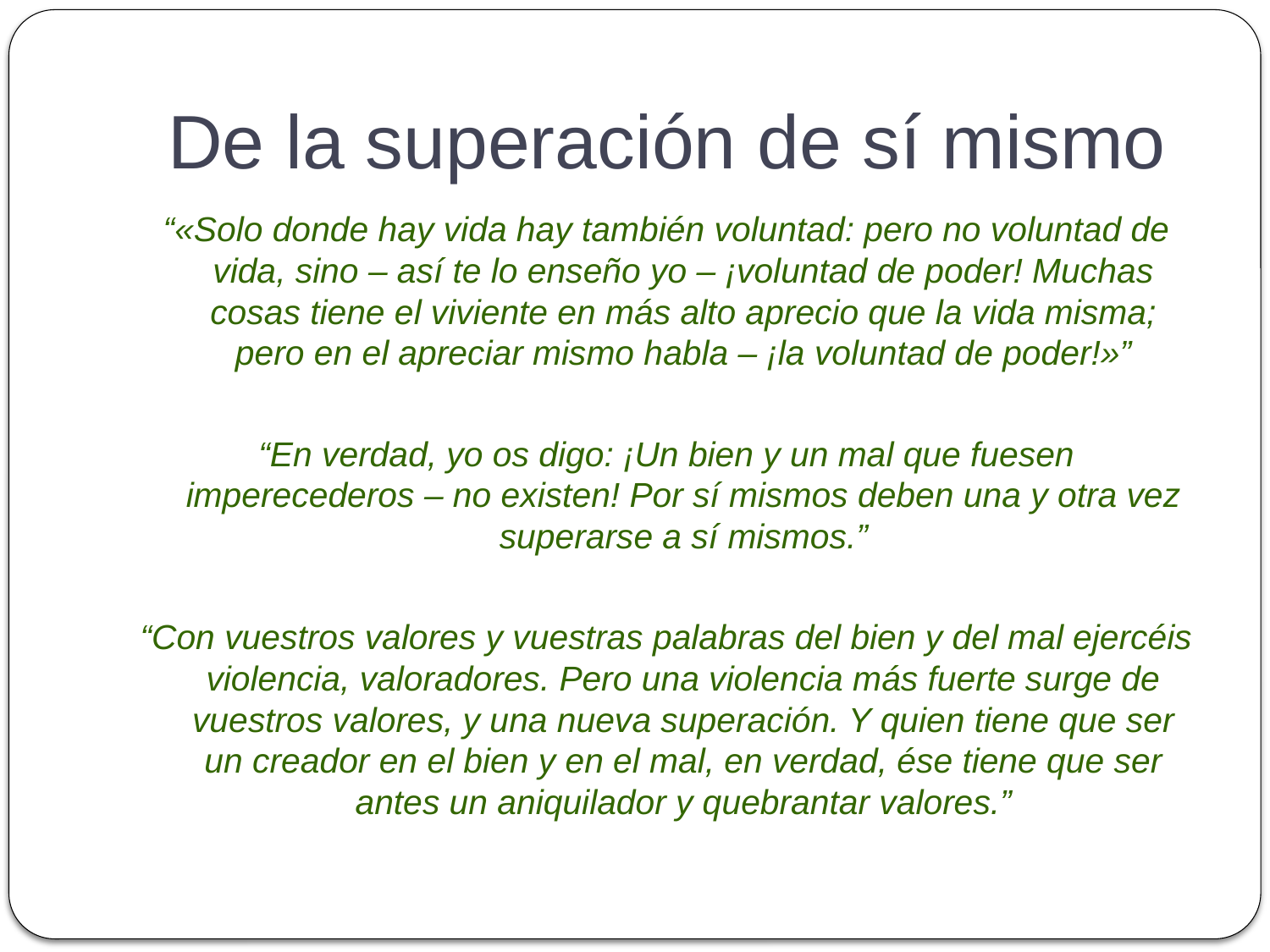

# De la superación de sí mismo
“«Solo donde hay vida hay también voluntad: pero no voluntad de vida, sino – así te lo enseño yo – ¡voluntad de poder! Muchas cosas tiene el viviente en más alto aprecio que la vida misma; pero en el apreciar mismo habla – ¡la voluntad de poder!»”

“En verdad, yo os digo: ¡Un bien y un mal que fuesen imperecederos – no existen! Por sí mismos deben una y otra vez superarse a sí mismos.”

“Con vuestros valores y vuestras palabras del bien y del mal ejercéis violencia, valoradores. Pero una violencia más fuerte surge de vuestros valores, y una nueva superación. Y quien tiene que ser un creador en el bien y en el mal, en verdad, ése tiene que ser antes un aniquilador y quebrantar valores.”